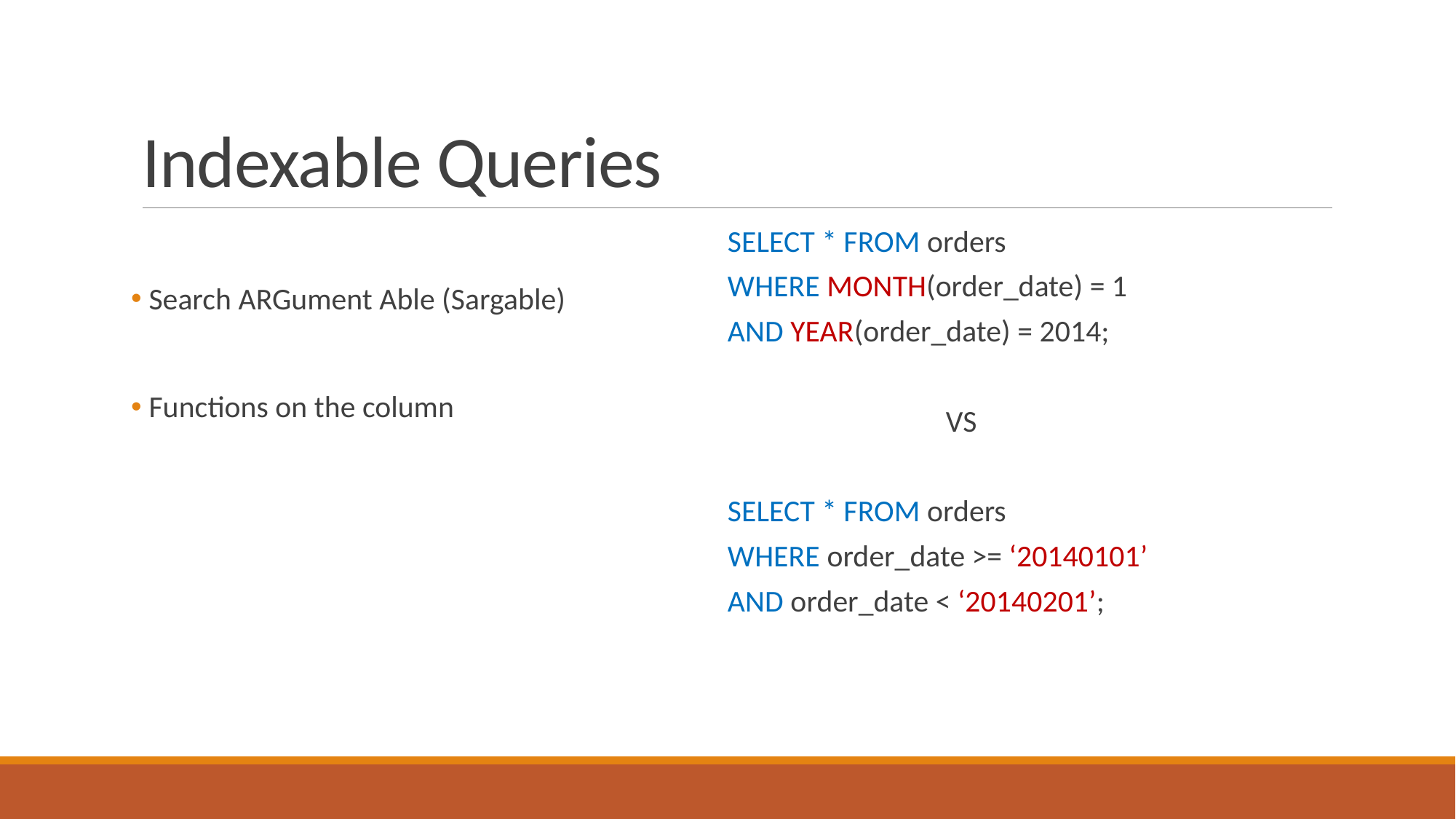

# Indexable Queries

 Search ARGument Able (Sargable)

 Functions on the column
SELECT * FROM orders
WHERE MONTH(order_date) = 1
AND YEAR(order_date) = 2014;

		VS

SELECT * FROM orders
WHERE order_date >= ‘20140101’
AND order_date < ‘20140201’;